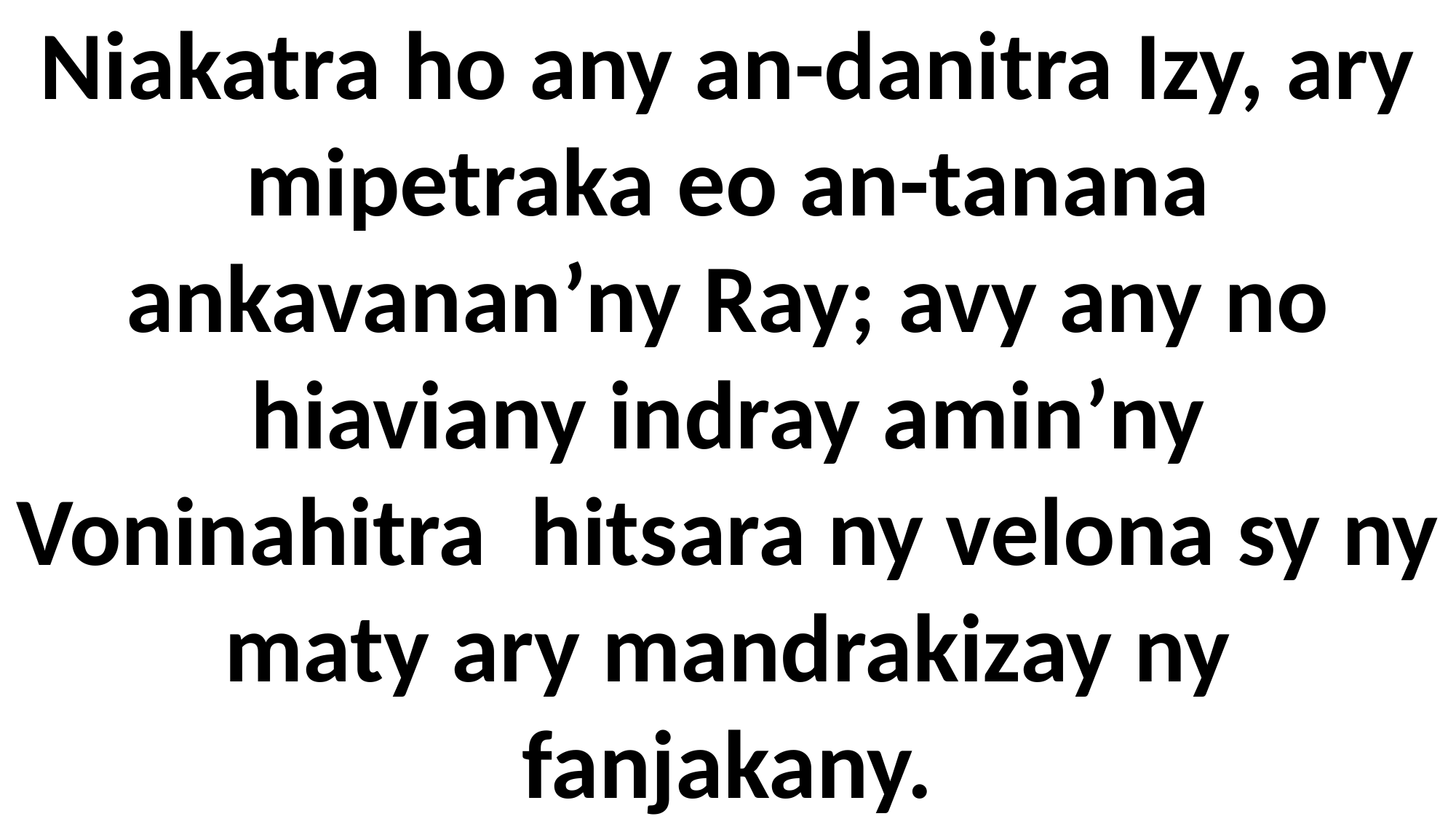

Niakatra ho any an-danitra Izy, ary mipetraka eo an-tanana ankavanan’ny Ray; avy any no hiaviany indray amin’ny Voninahitra  hitsara ny velona sy ny maty ary mandrakizay ny fanjakany.